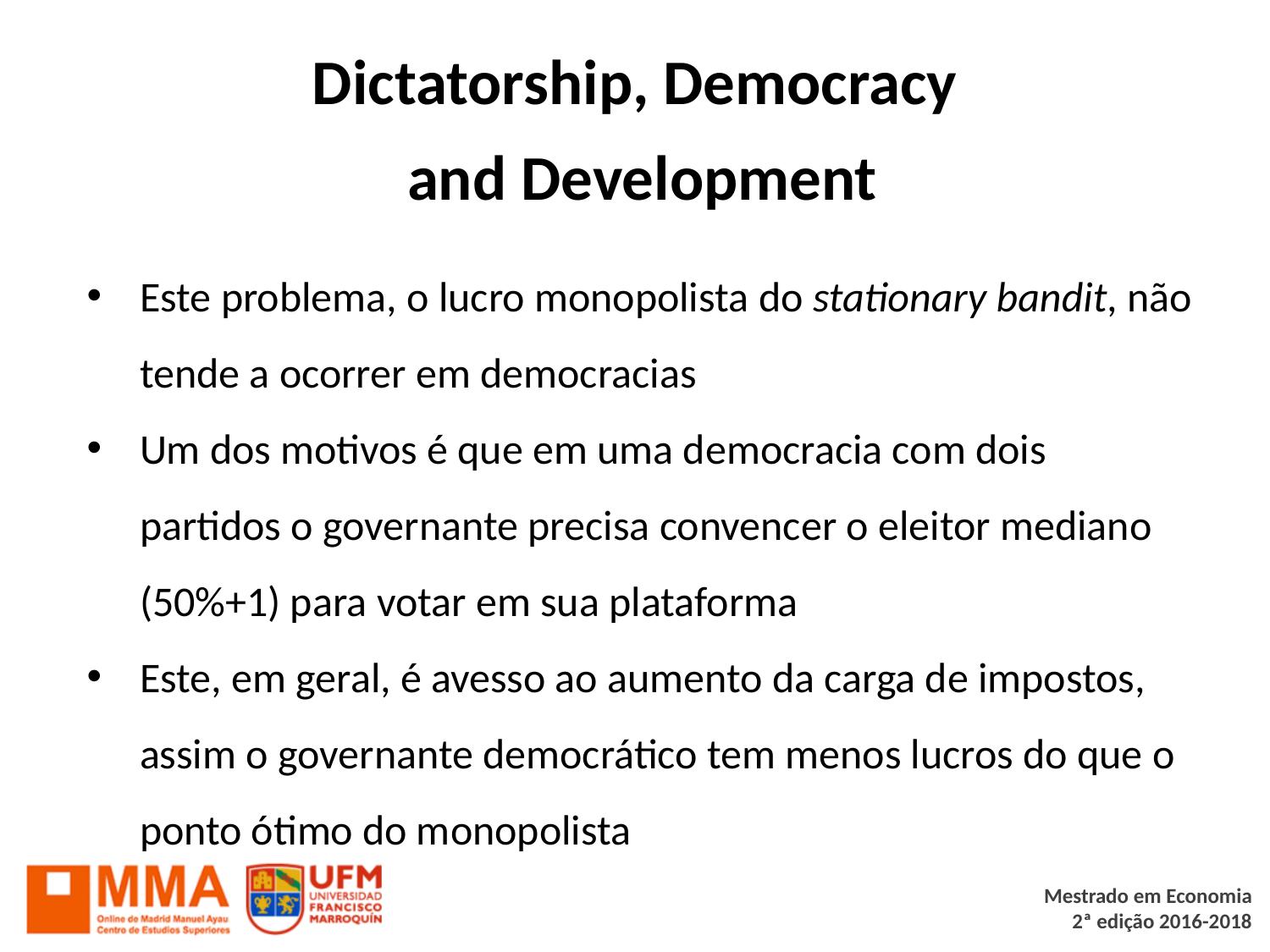

# Dictatorship, Democracy
 and Development
Este problema, o lucro monopolista do stationary bandit, não tende a ocorrer em democracias
Um dos motivos é que em uma democracia com dois partidos o governante precisa convencer o eleitor mediano (50%+1) para votar em sua plataforma
Este, em geral, é avesso ao aumento da carga de impostos, assim o governante democrático tem menos lucros do que o ponto ótimo do monopolista